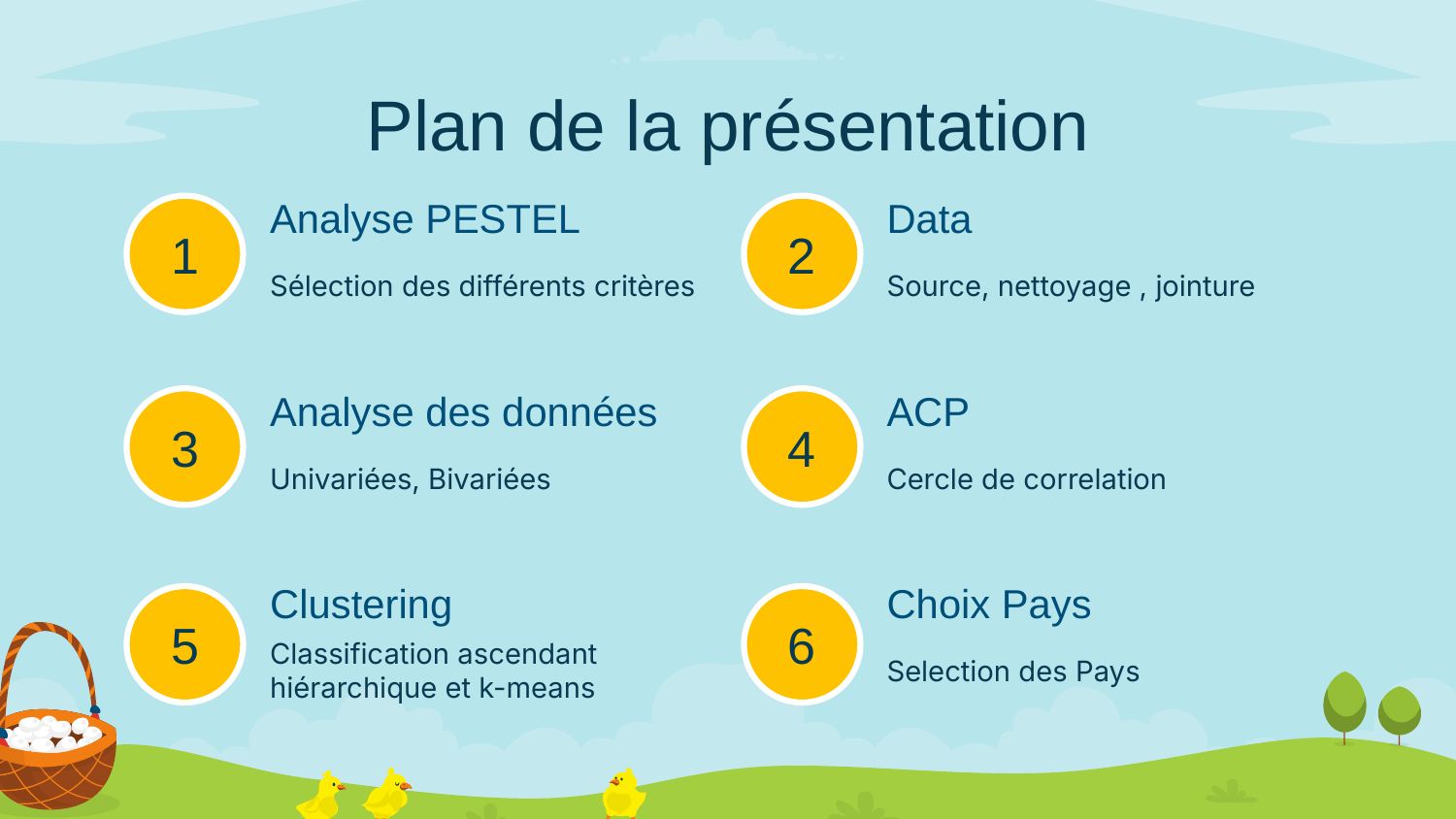

Plan de la présentation
# Analyse PESTEL
Data

1
2
Sélection des différents critères
Source, nettoyage , jointure
Analyse des données
ACP

3
4
Univariées, Bivariées
Cercle de correlation
Clustering
Choix Pays

5
6

Classification ascendant hiérarchique et k-means
Selection des Pays